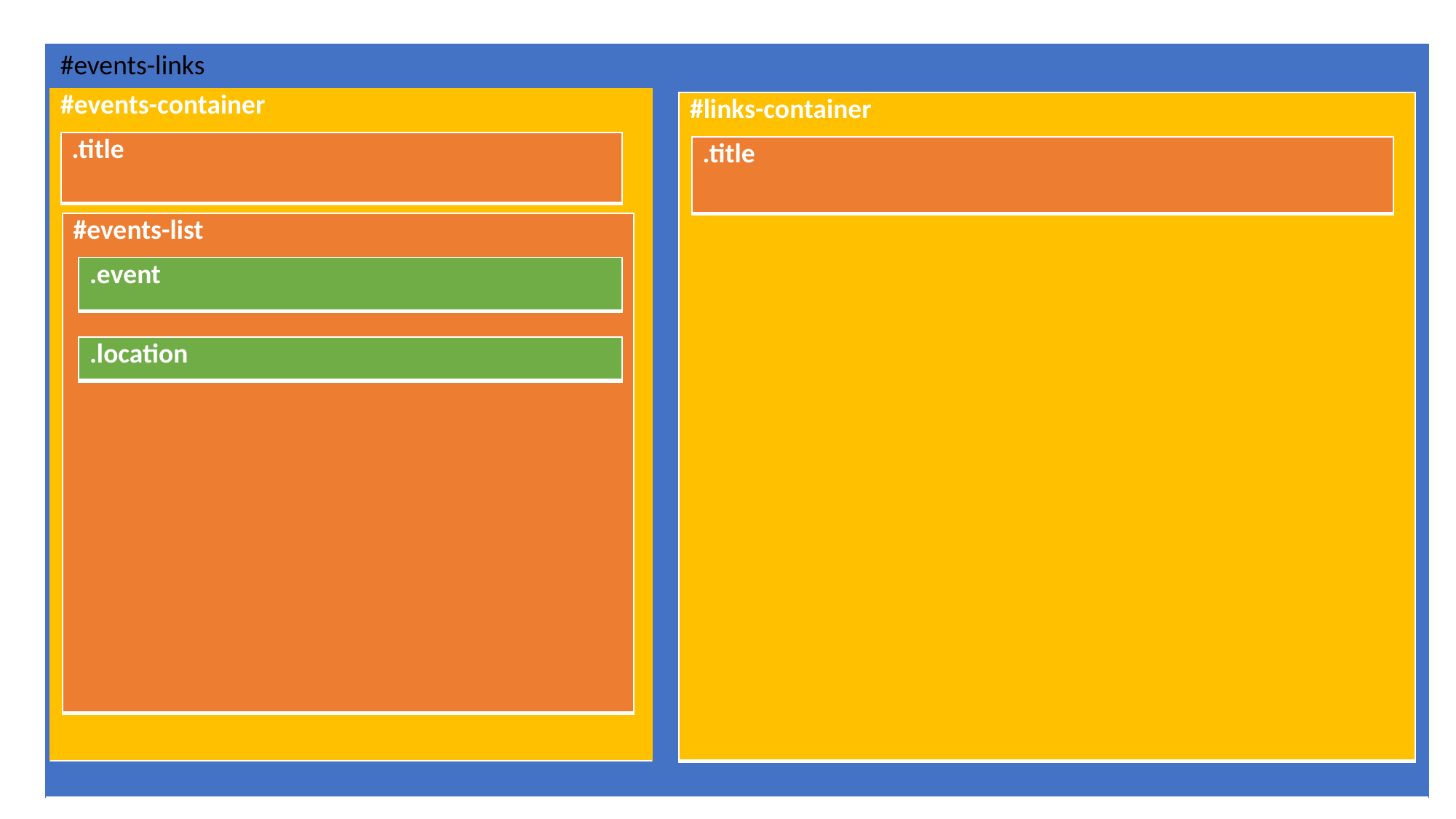

#events-links
|  |
| --- |
| #events-container |
| --- |
| #links-container |
| --- |
| .title |
| --- |
| .title |
| --- |
| #events-list |
| --- |
| .event |
| --- |
| .location |
| --- |